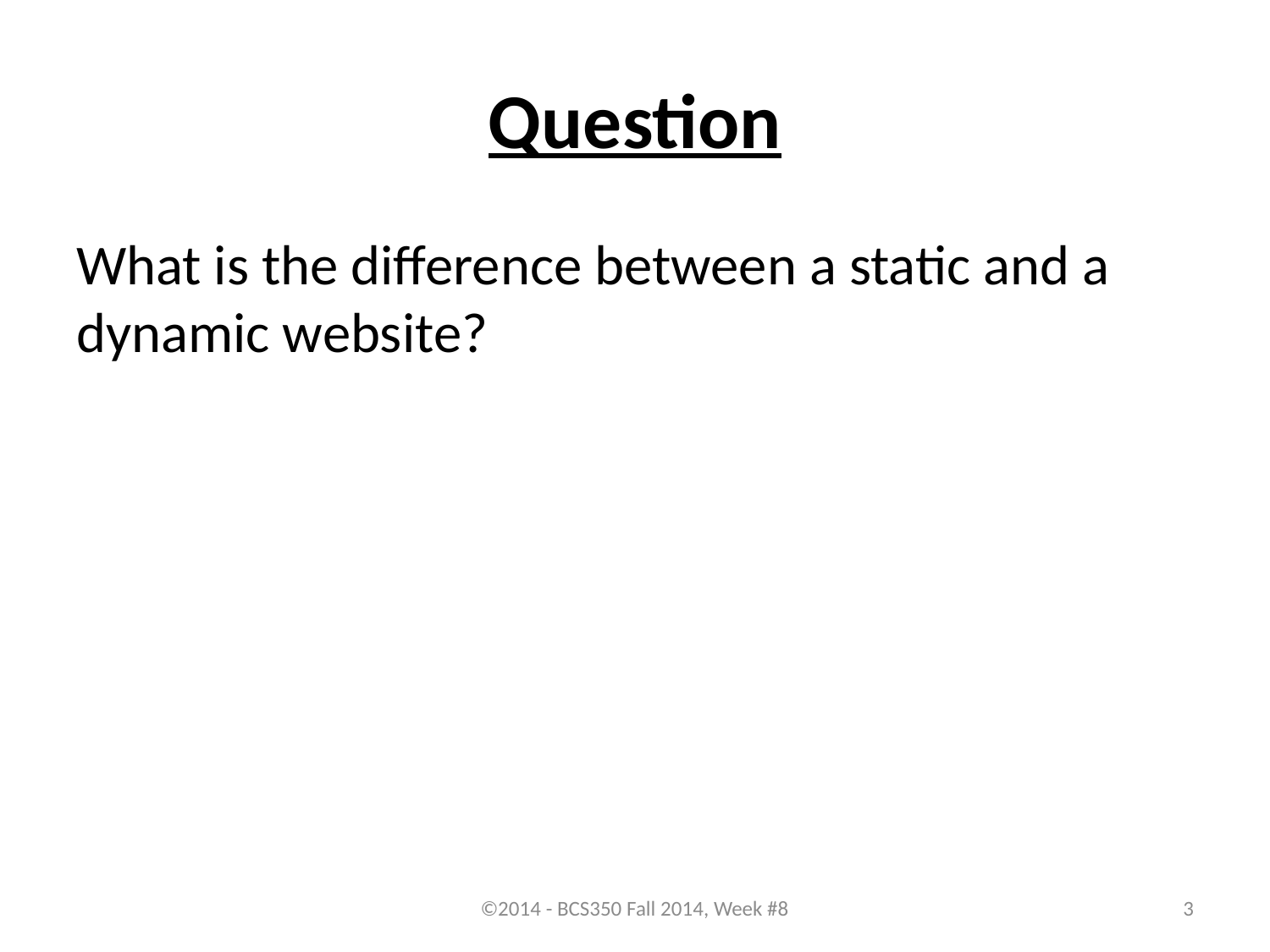

# Question
What is the difference between a static and a dynamic website?
©2014 - BCS350 Fall 2014, Week #8
3